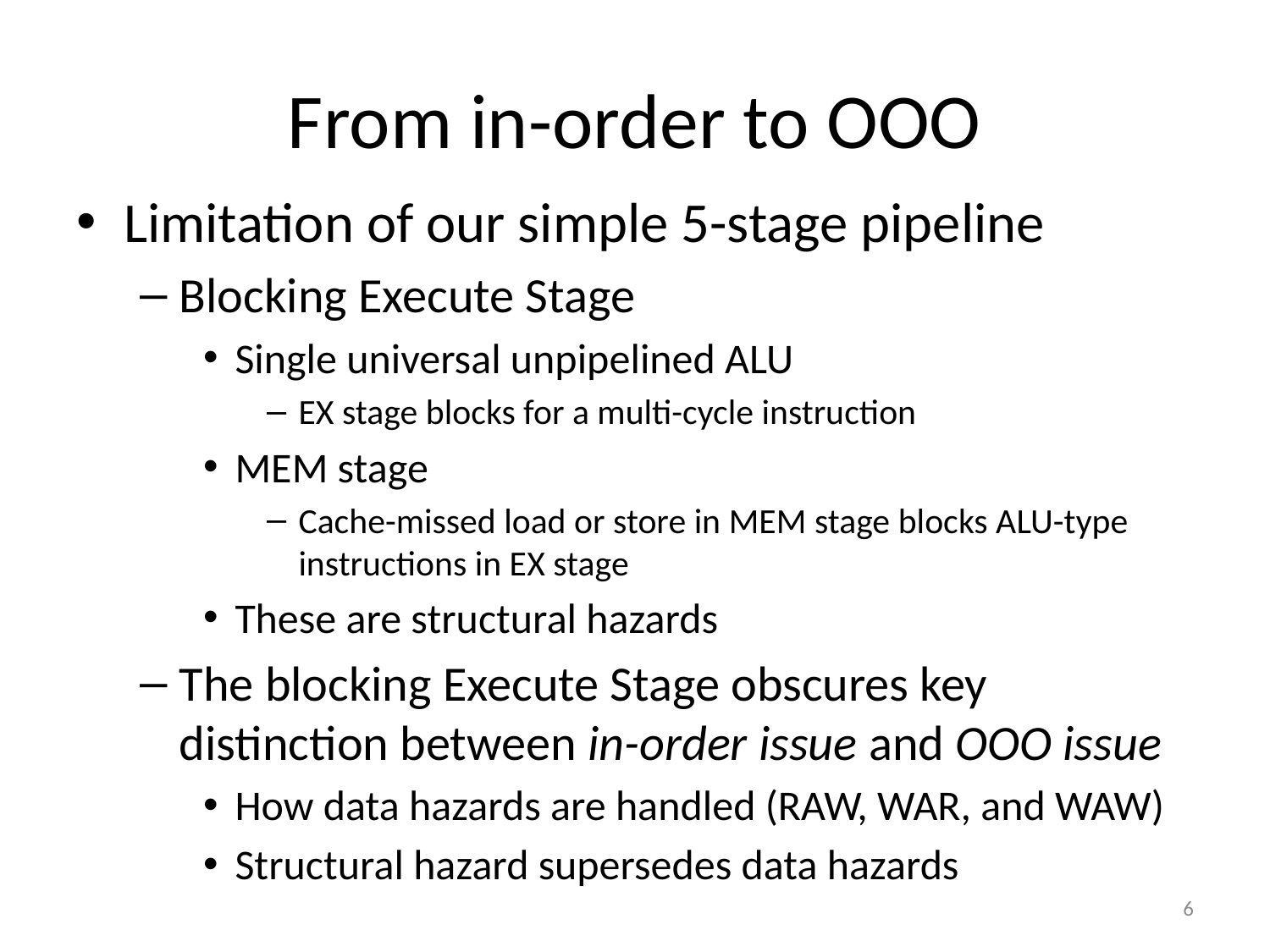

# From in-order to OOO
Limitation of our simple 5-stage pipeline
Blocking Execute Stage
Single universal unpipelined ALU
EX stage blocks for a multi-cycle instruction
MEM stage
Cache-missed load or store in MEM stage blocks ALU-type instructions in EX stage
These are structural hazards
The blocking Execute Stage obscures key distinction between in-order issue and OOO issue
How data hazards are handled (RAW, WAR, and WAW)
Structural hazard supersedes data hazards
6